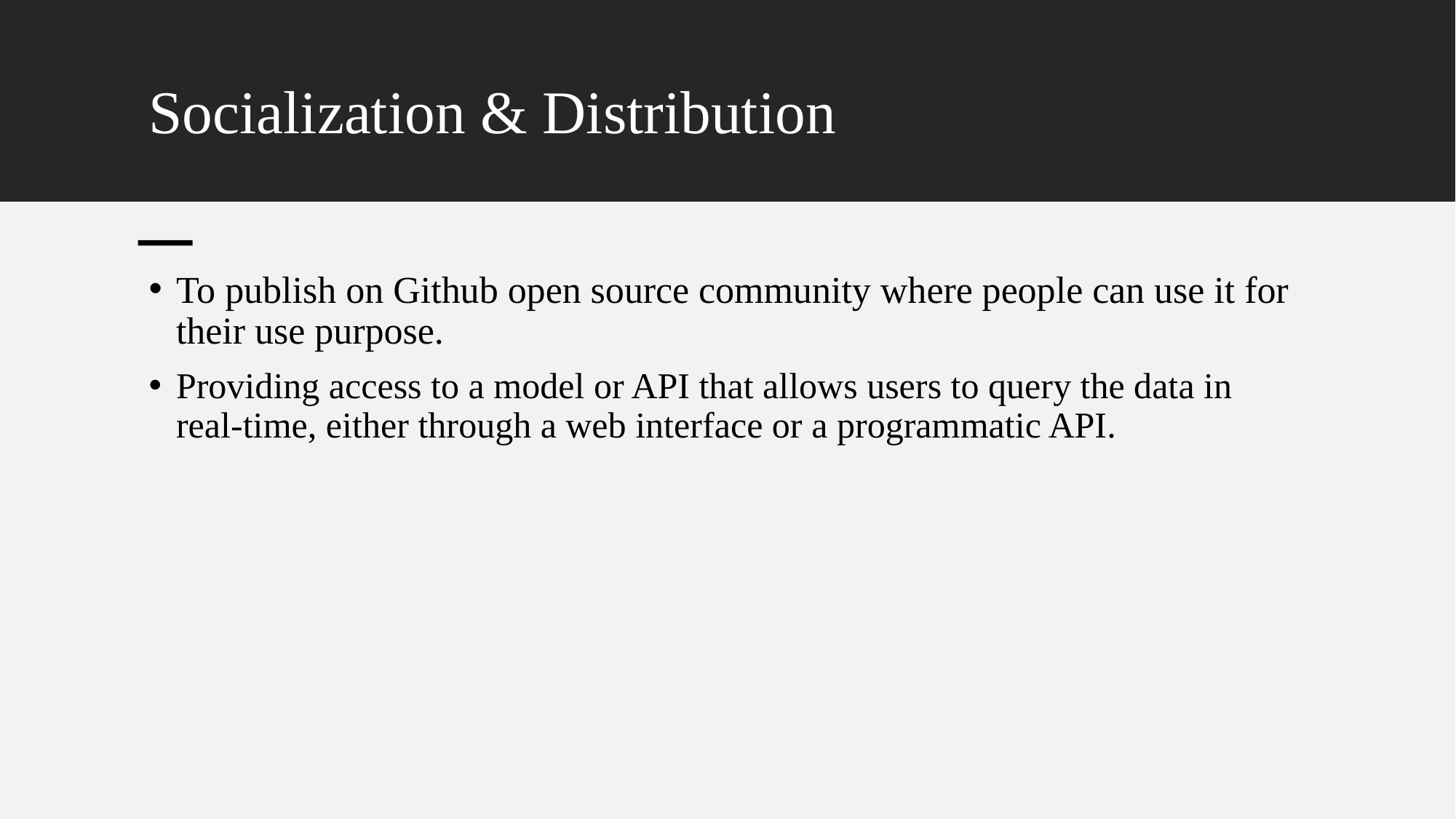

# Socialization & Distribution

To publish on Github open source community where people can use it for their use purpose.
Providing access to a model or API that allows users to query the data in real-time, either through a web interface or a programmatic API.